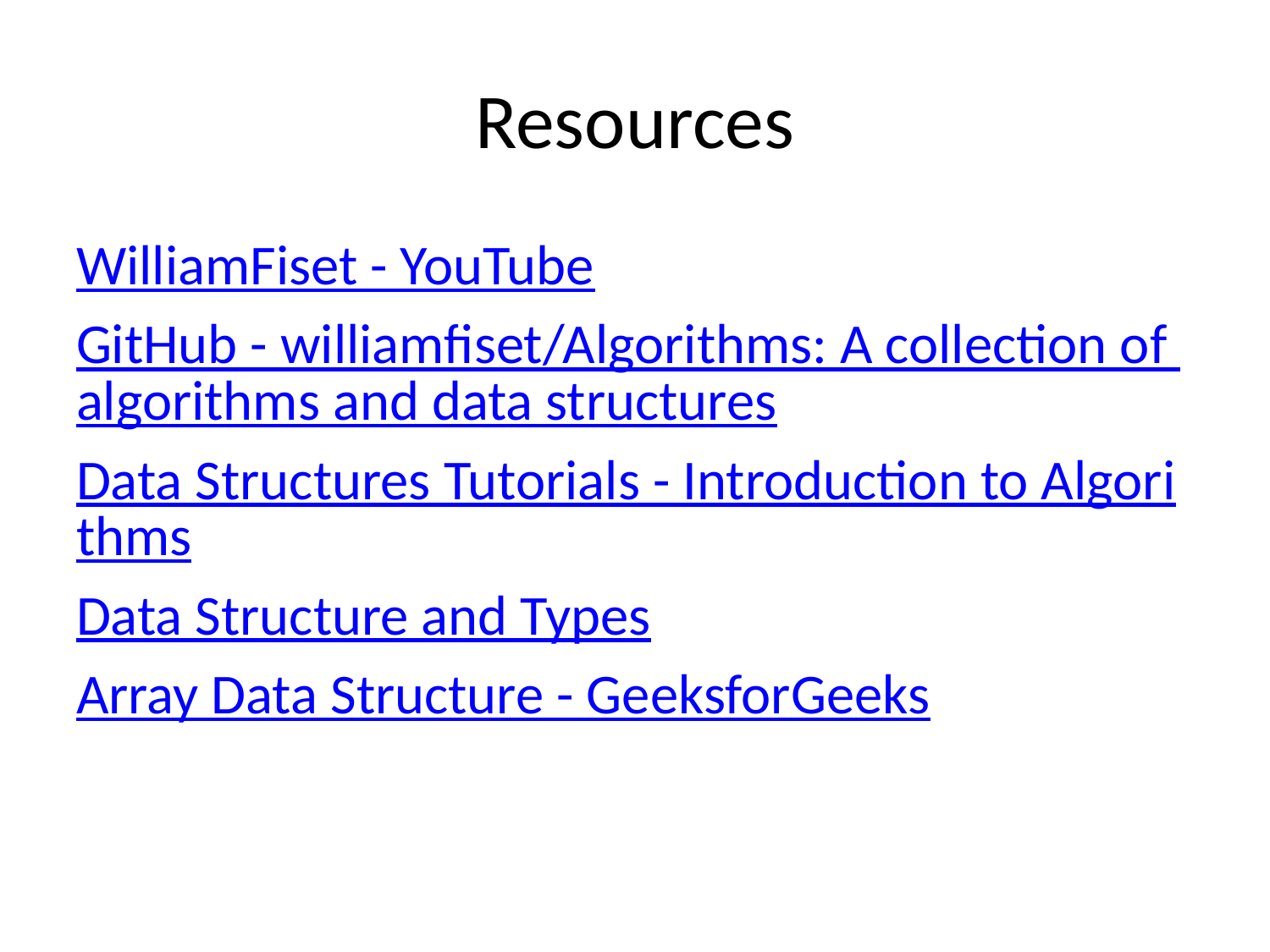

# Resources
WilliamFiset - YouTube
GitHub - williamfiset/Algorithms: A collection of algorithms and data structures
Data Structures Tutorials - Introduction to Algorithms
Data Structure and Types
Array Data Structure - GeeksforGeeks